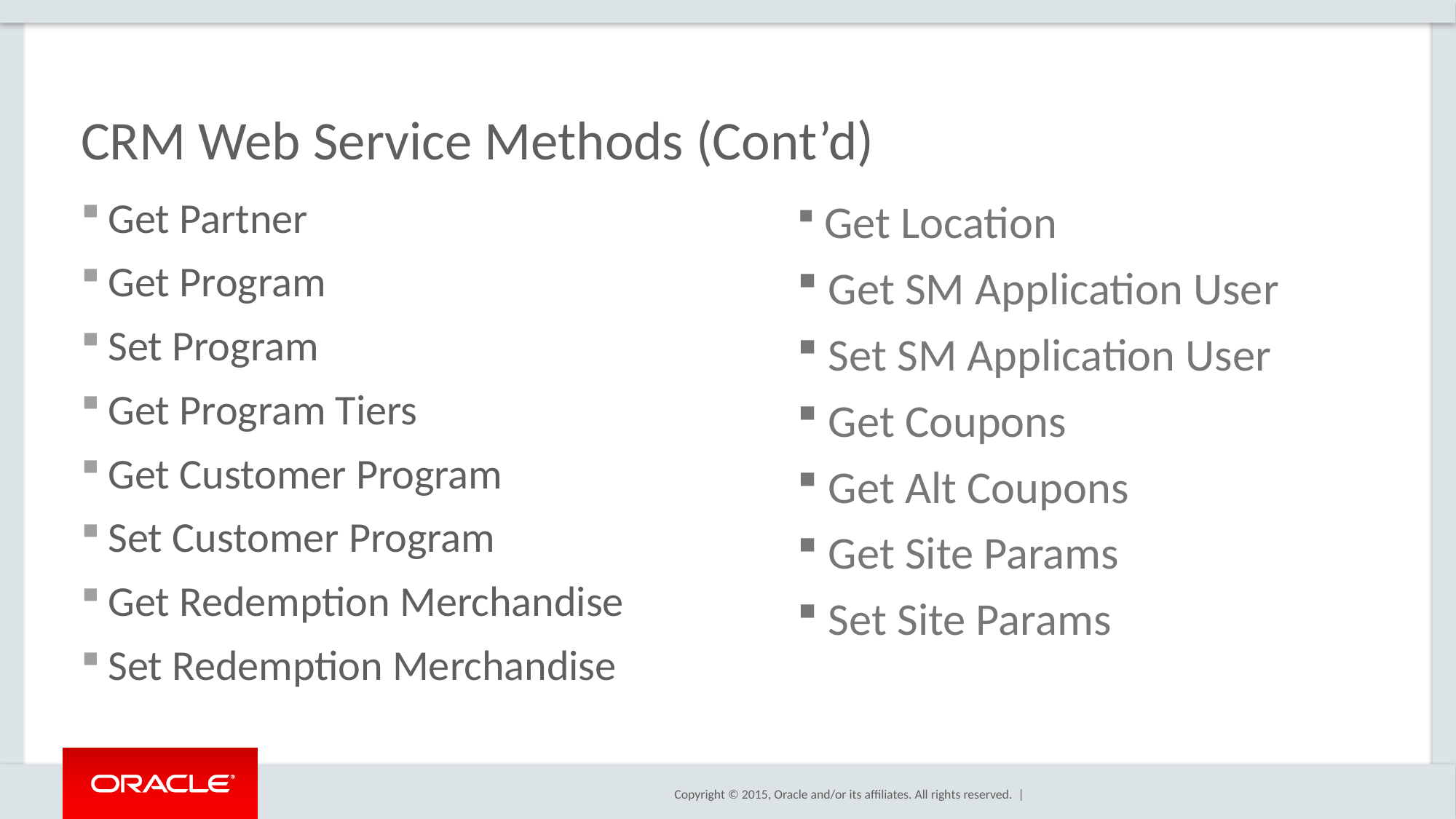

# CRM Web Service Methods (Cont’d)
 Get Location
 Get SM Application User
 Set SM Application User
 Get Coupons
 Get Alt Coupons
 Get Site Params
 Set Site Params
Get Partner
Get Program
Set Program
Get Program Tiers
Get Customer Program
Set Customer Program
Get Redemption Merchandise
Set Redemption Merchandise